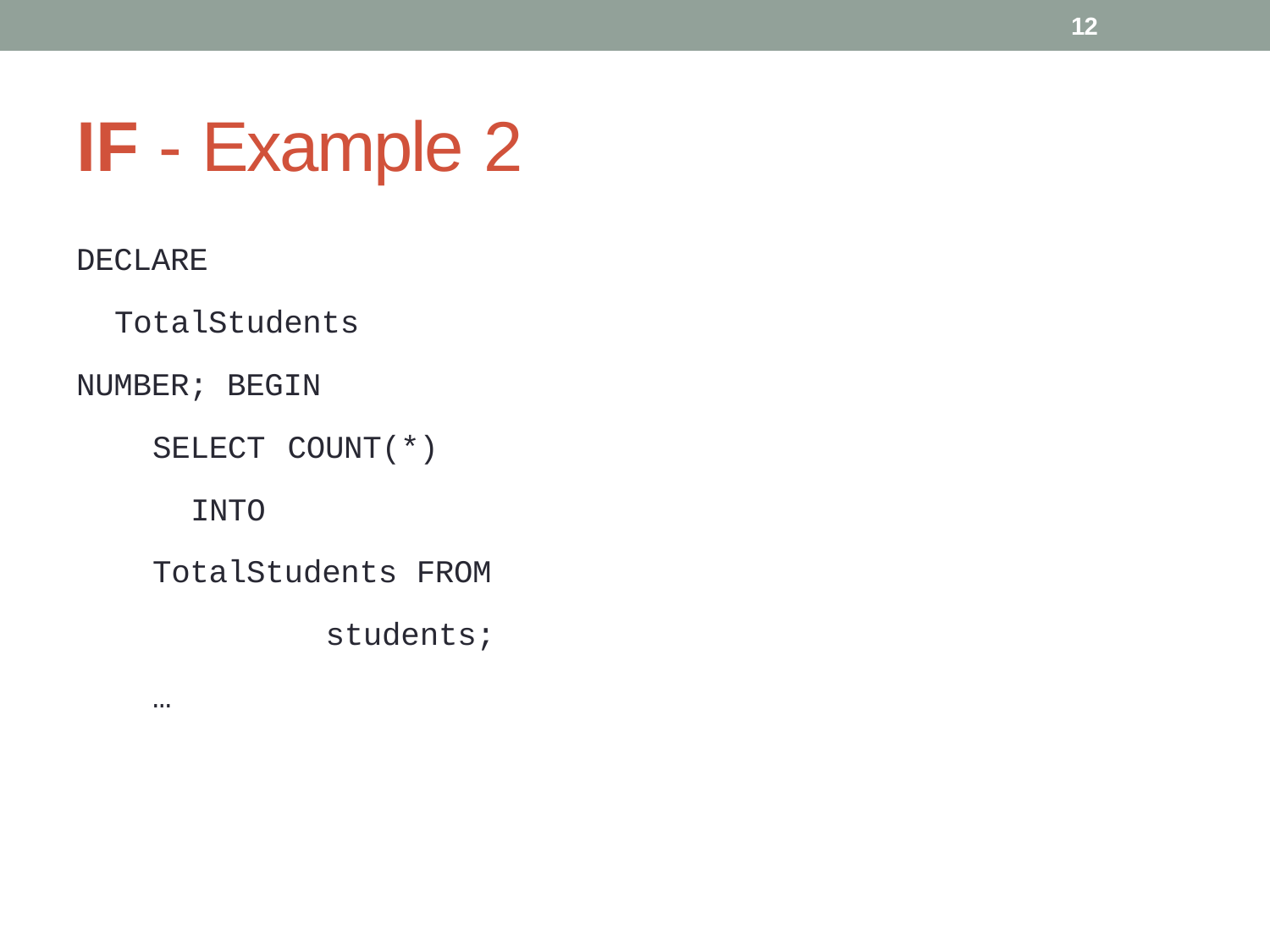

12
# IF - Example 2
DECLARE
TotalStudents	NUMBER; BEGIN
SELECT	COUNT(*)
INTO	TotalStudents FROM	students;
…